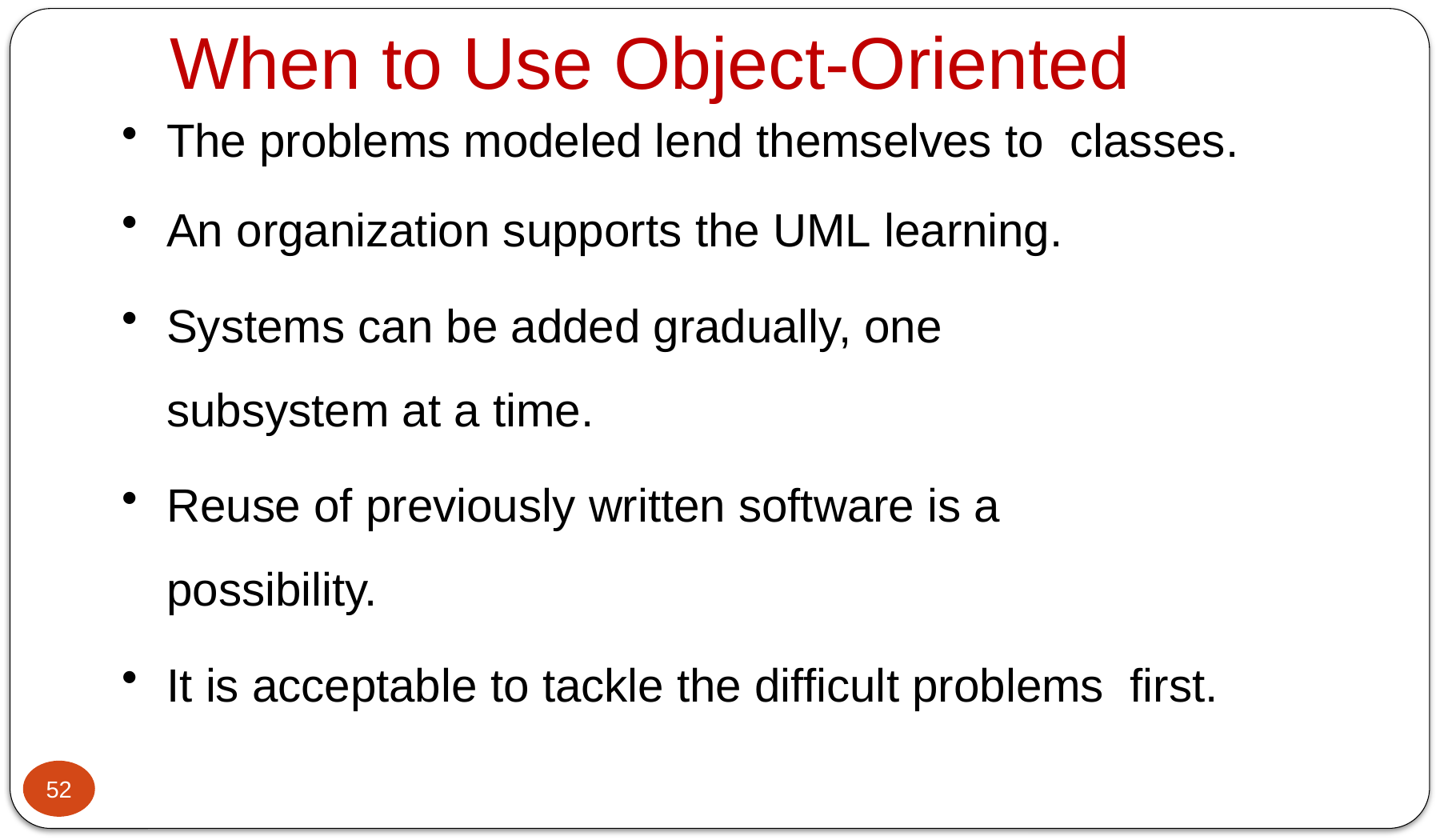

# When to Use Object-Oriented
The problems modeled lend themselves to  classes.
An organization supports the UML learning.
Systems can be added gradually, one  subsystem at a time.
Reuse of previously written software is a  possibility.
It is acceptable to tackle the difficult problems  first.
52